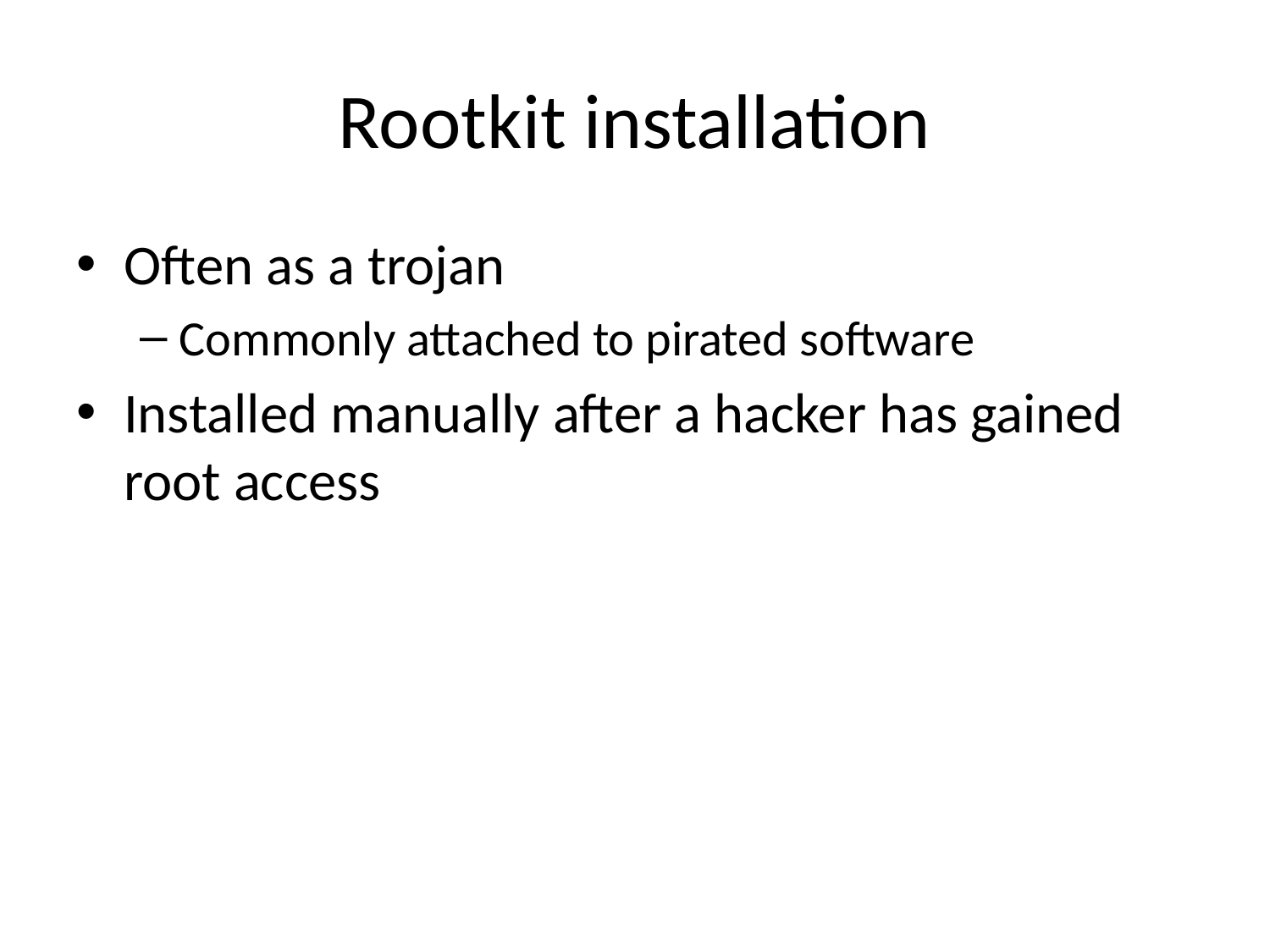

# Rootkit installation
Often as a trojan
Commonly attached to pirated software
Installed manually after a hacker has gained root access